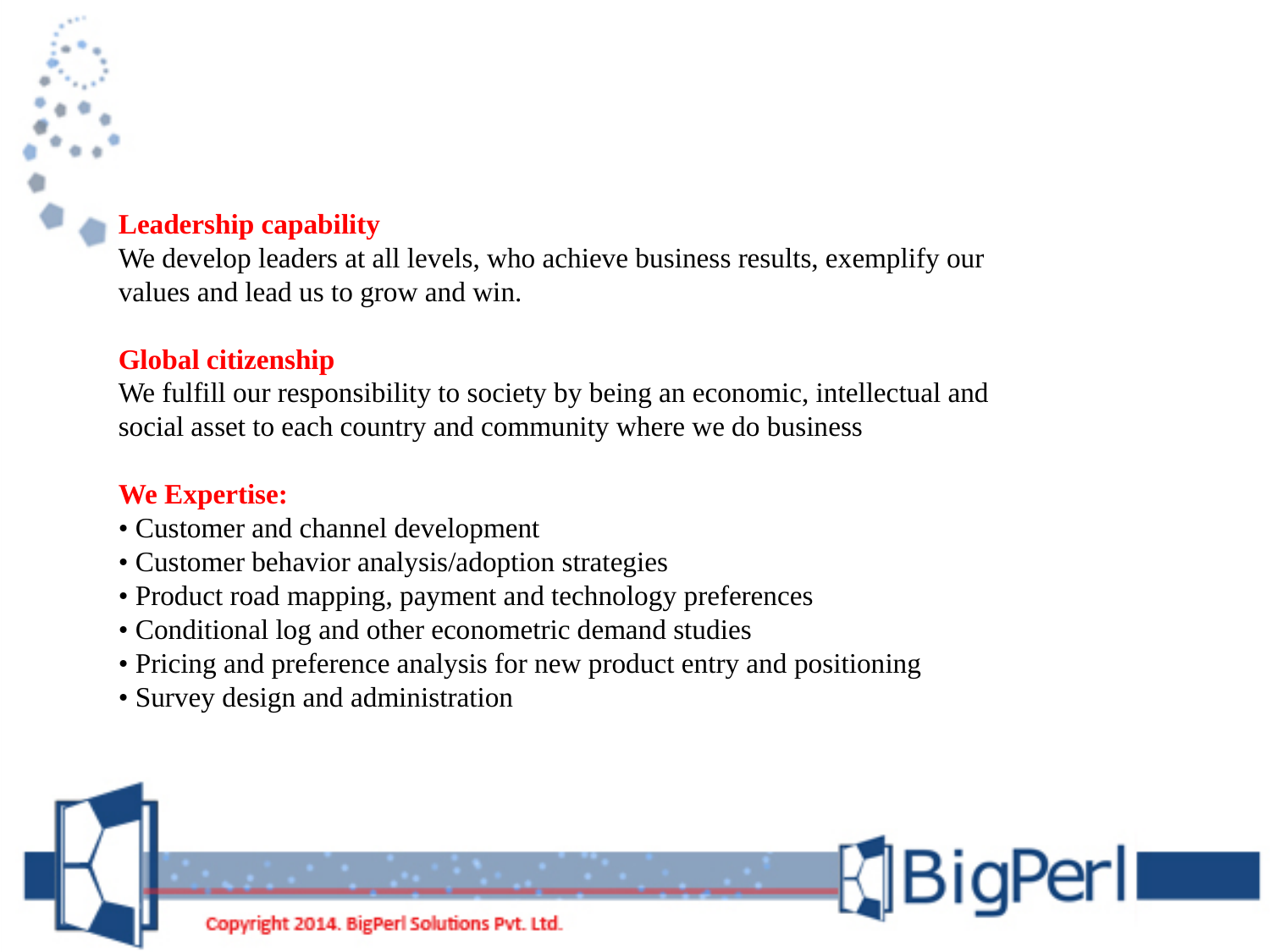

Leadership capability
We develop leaders at all levels, who achieve business results, exemplify our
values and lead us to grow and win.

Global citizenship
We fulfill our responsibility to society by being an economic, intellectual and
social asset to each country and community where we do business

We Expertise:
• Customer and channel development
• Customer behavior analysis/adoption strategies
• Product road mapping, payment and technology preferences
• Conditional log and other econometric demand studies
• Pricing and preference analysis for new product entry and positioning
• Survey design and administration